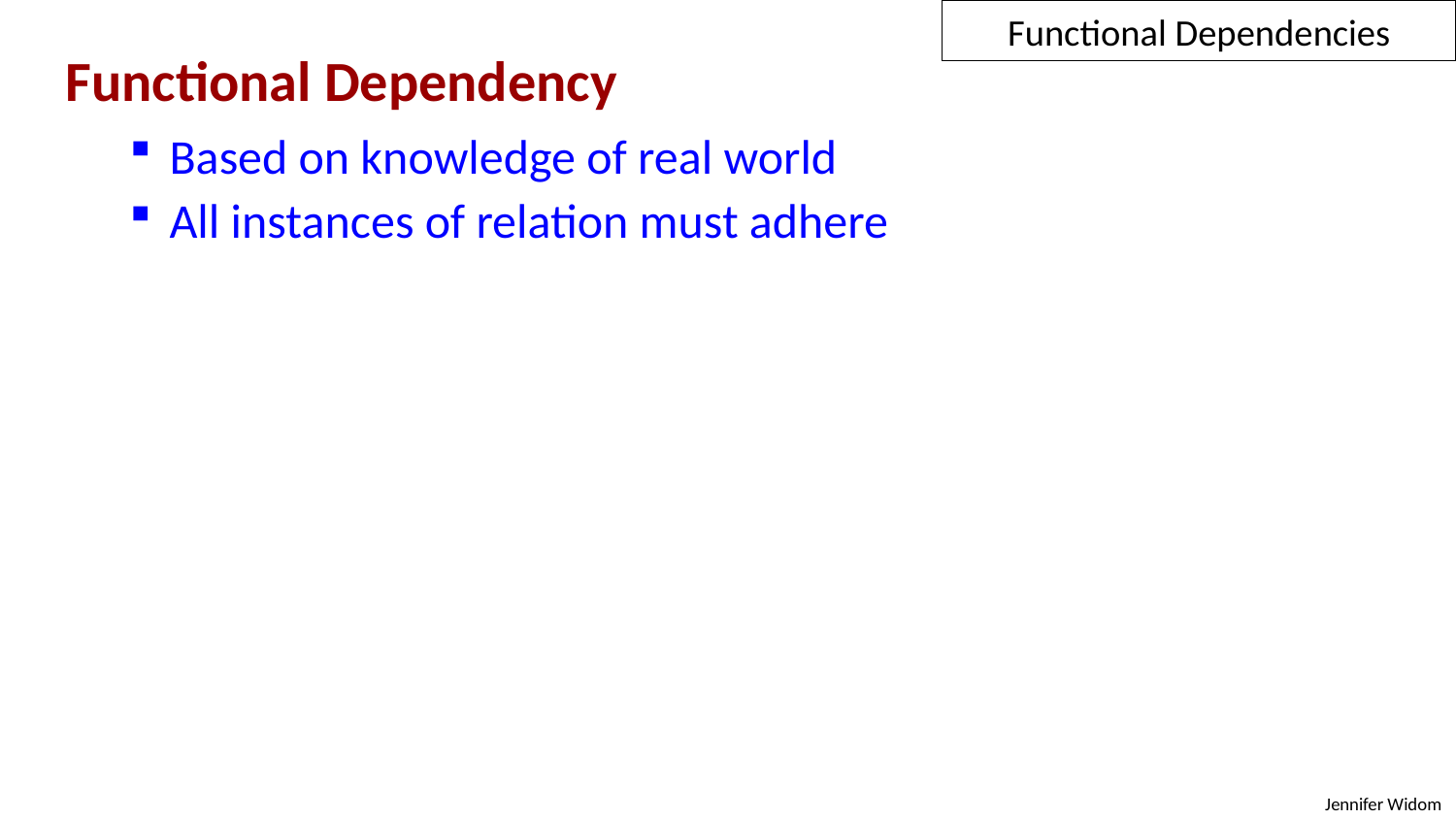

Functional Dependencies
Functional Dependency
 Based on knowledge of real world
 All instances of relation must adhere